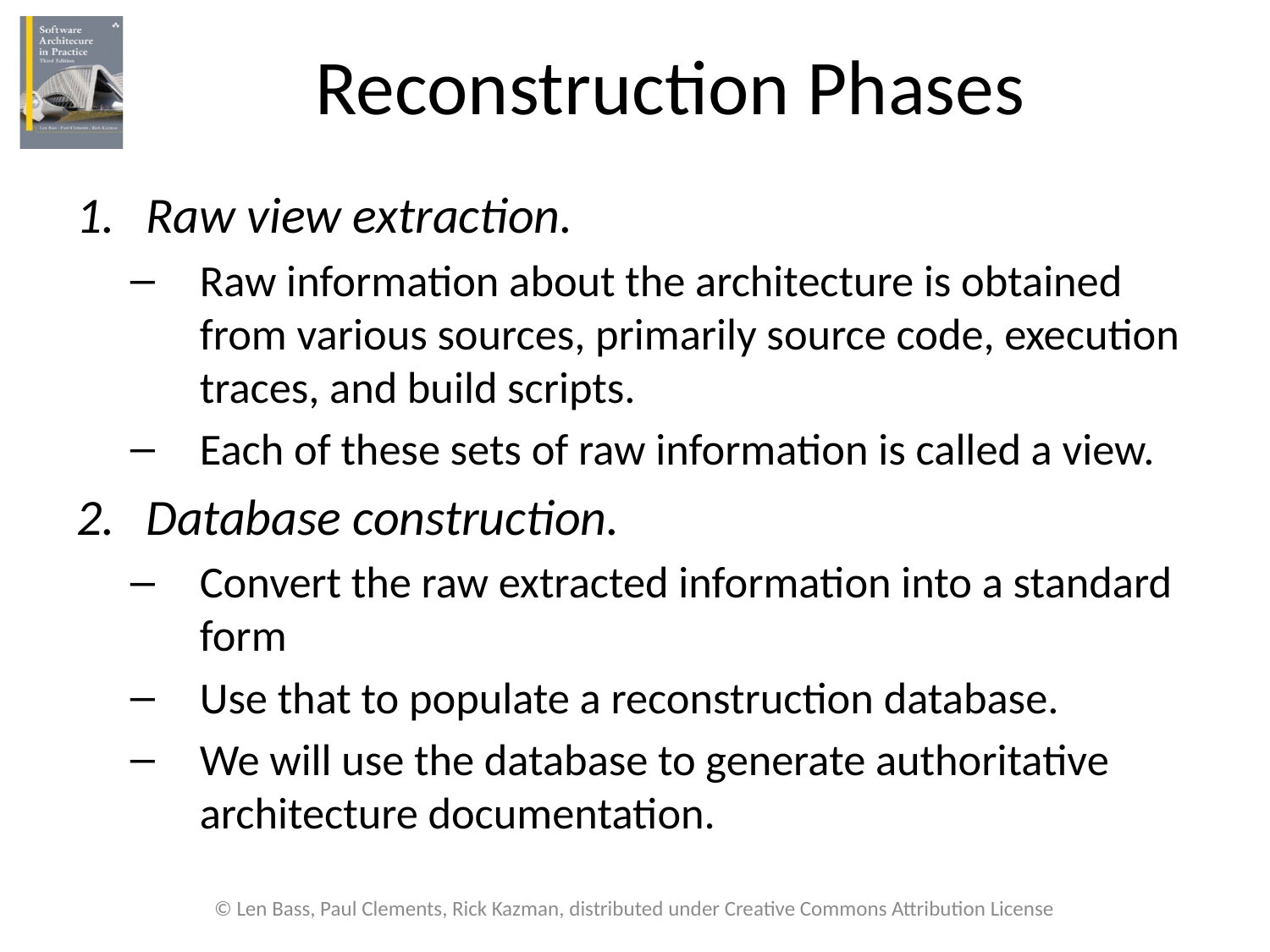

# Reconstruction Phases
Raw view extraction.
Raw information about the architecture is obtained from various sources, primarily source code, execution traces, and build scripts.
Each of these sets of raw information is called a view.
Database construction.
Convert the raw extracted information into a standard form
Use that to populate a reconstruction database.
We will use the database to generate authoritative architecture documentation.
© Len Bass, Paul Clements, Rick Kazman, distributed under Creative Commons Attribution License